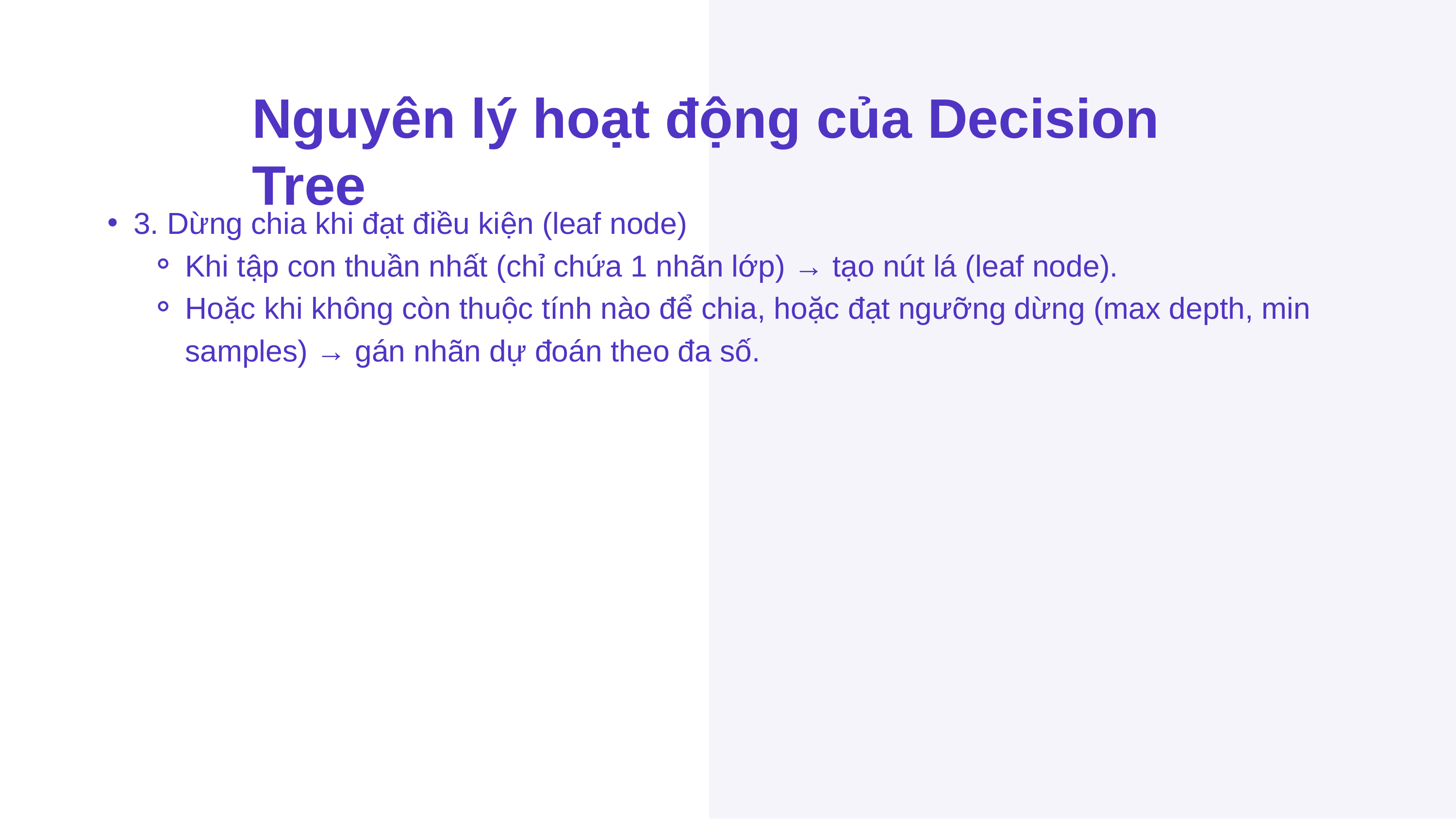

Nguyên lý hoạt động của Decision Tree
3. Dừng chia khi đạt điều kiện (leaf node)
Khi tập con thuần nhất (chỉ chứa 1 nhãn lớp) → tạo nút lá (leaf node).
Hoặc khi không còn thuộc tính nào để chia, hoặc đạt ngưỡng dừng (max depth, min samples) → gán nhãn dự đoán theo đa số.